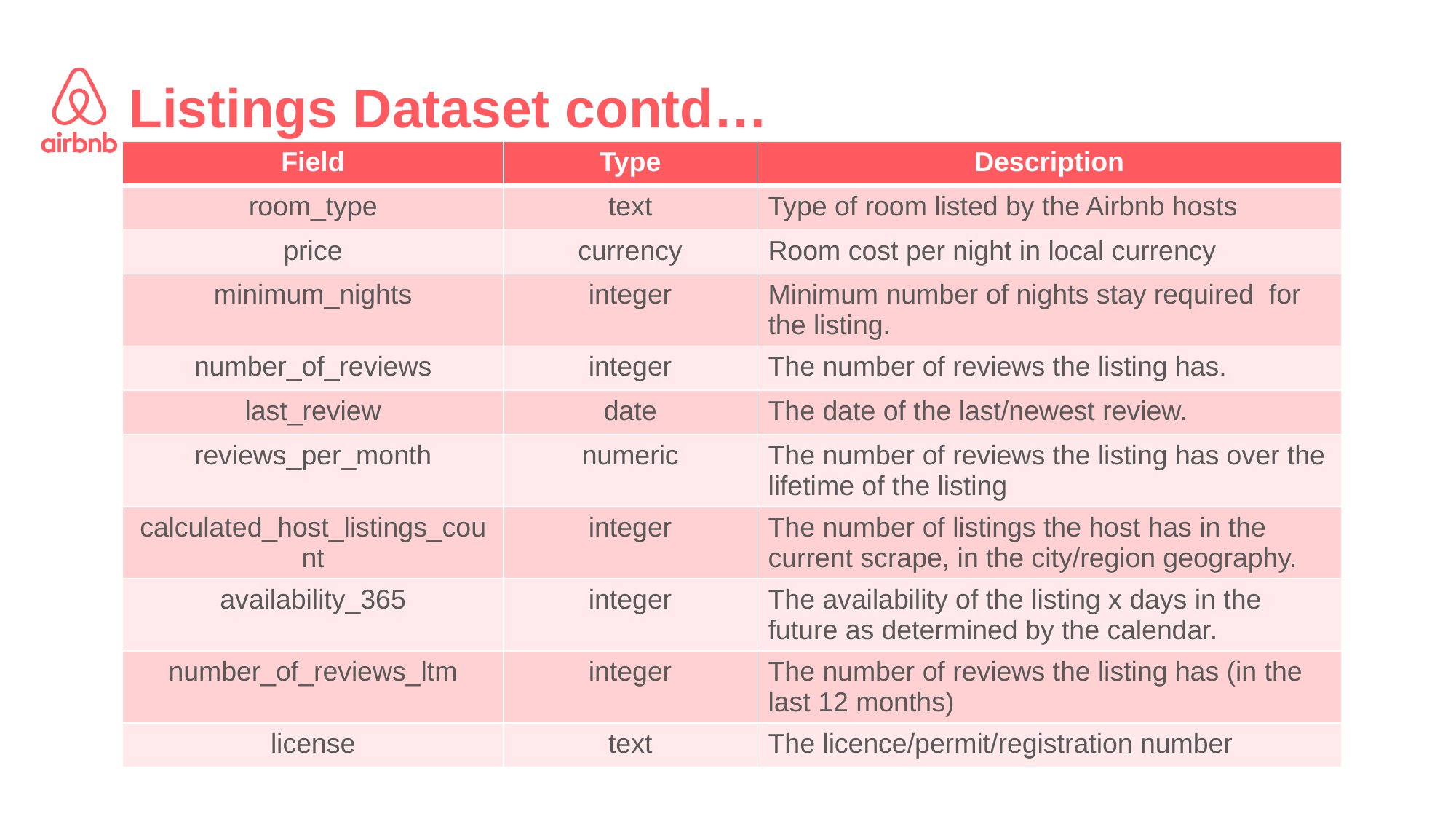

# Listings Dataset contd…
| Field | Type | Description |
| --- | --- | --- |
| room\_type | text | Type of room listed by the Airbnb hosts |
| price | currency | Room cost per night in local currency |
| minimum\_nights | integer | Minimum number of nights stay required for the listing. |
| number\_of\_reviews | integer | The number of reviews the listing has. |
| last\_review | date | The date of the last/newest review. |
| reviews\_per\_month | numeric | The number of reviews the listing has over the lifetime of the listing |
| calculated\_host\_listings\_count | integer | The number of listings the host has in the current scrape, in the city/region geography. |
| availability\_365 | integer | The availability of the listing x days in the future as determined by the calendar. |
| number\_of\_reviews\_ltm | integer | The number of reviews the listing has (in the last 12 months) |
| license | text | The licence/permit/registration number |